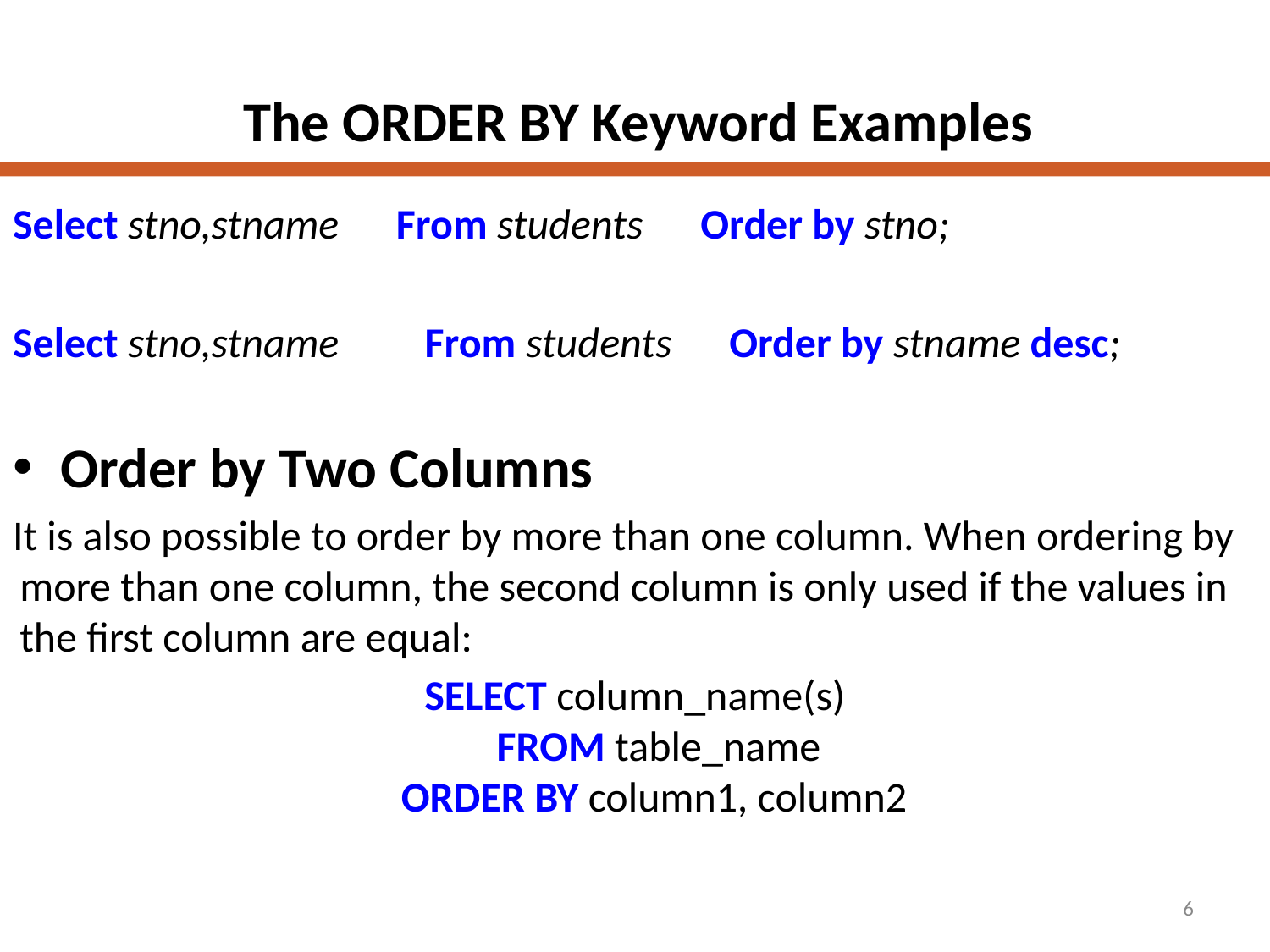

# The ORDER BY Keyword Examples
Select stno,stname      From students      Order by stno;

Select stno,stname         From students      Order by stname desc;

Order by Two Columns
It is also possible to order by more than one column. When ordering by more than one column, the second column is only used if the values in the first column are equal:
SELECT column_name(s)
FROM table_name
ORDER BY column1, column2

6